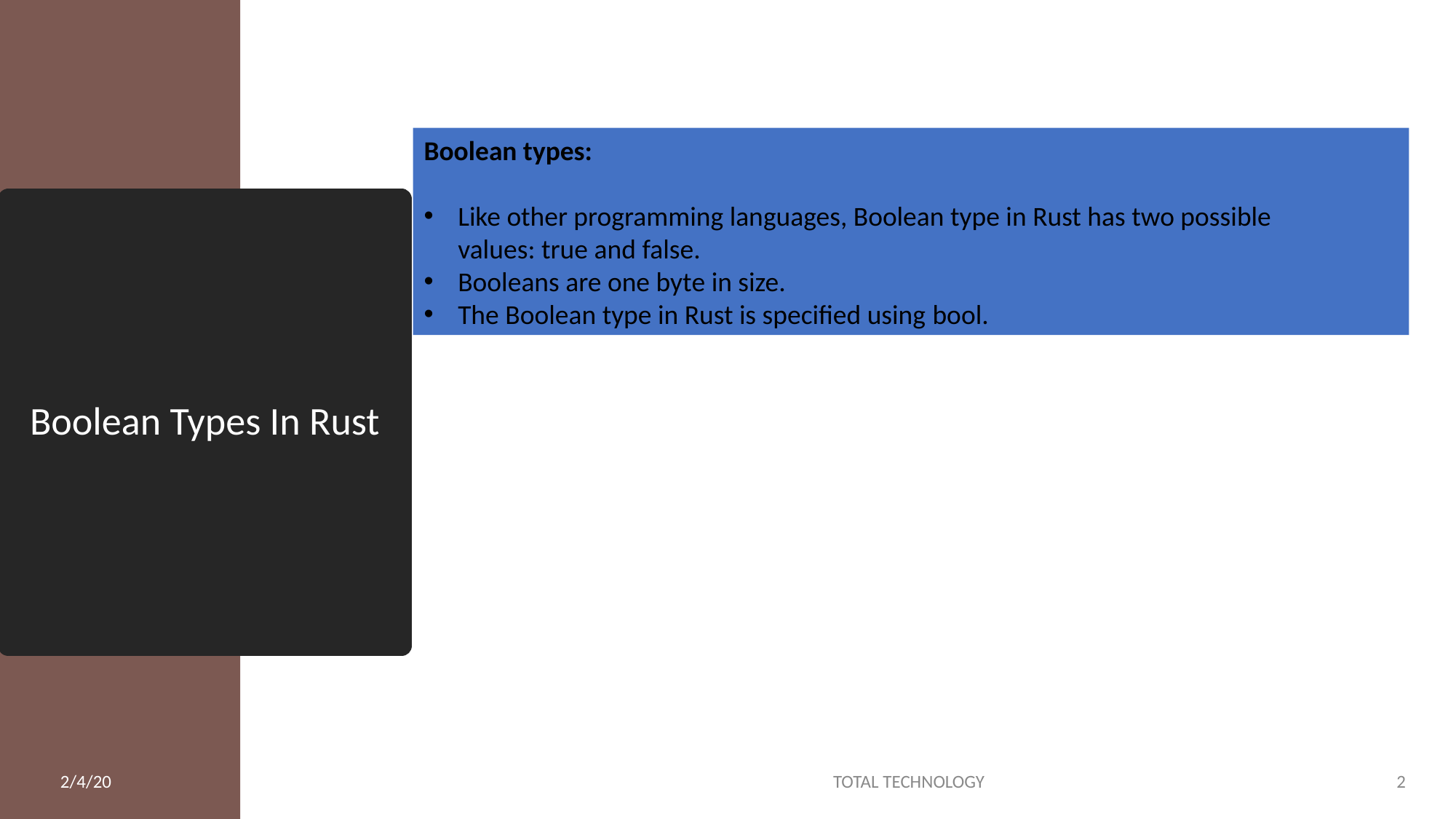

Boolean types:

Like other programming languages, Boolean type in Rust has two possible values: true and false.
Booleans are one byte in size.
The Boolean type in Rust is specified using bool.
# Boolean Types In Rust
2/4/20
TOTAL TECHNOLOGY
2